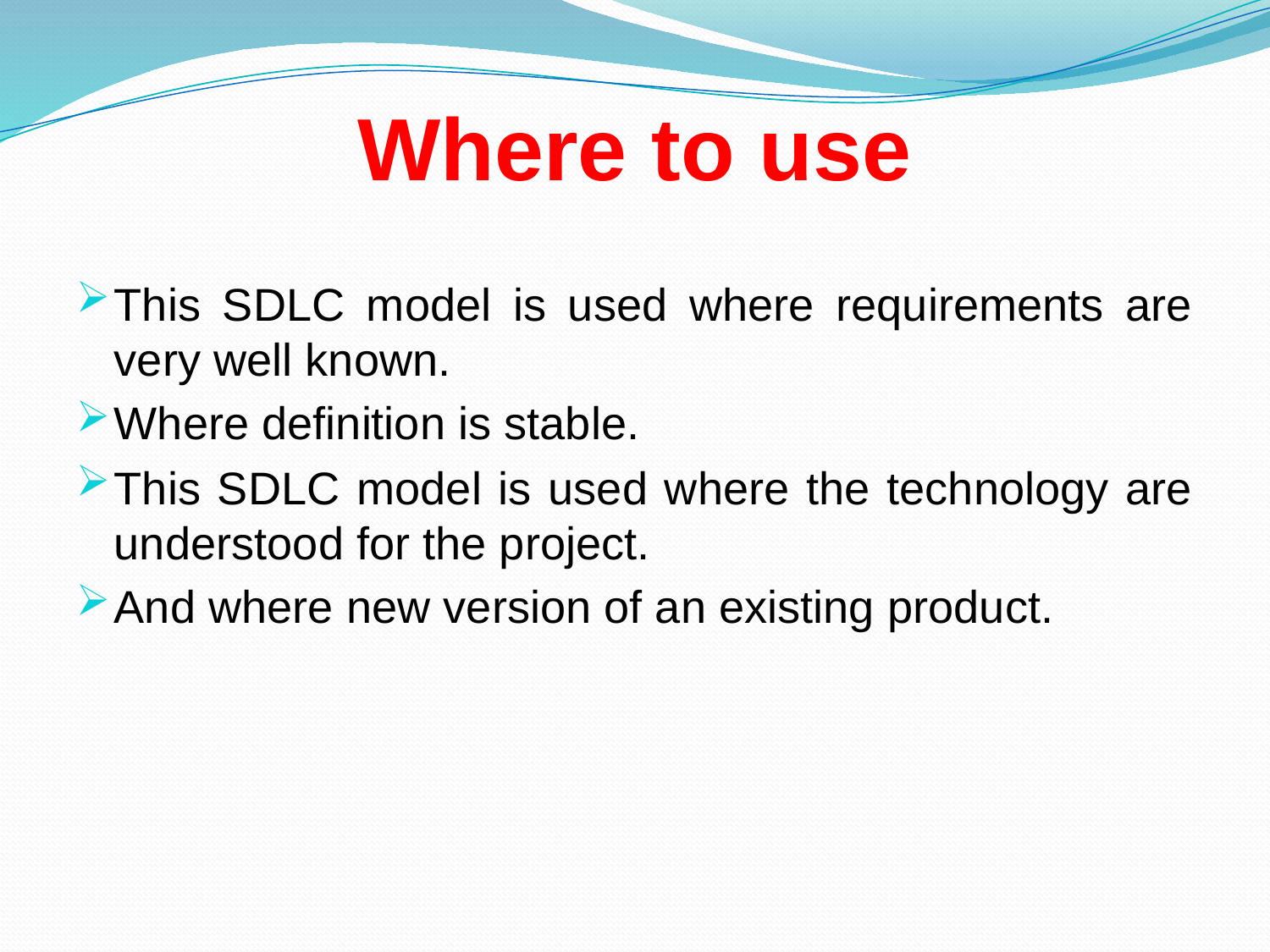

# Where to use
This SDLC model is used where requirements are very well known.
Where definition is stable.
This SDLC model is used where the technology are understood for the project.
And where new version of an existing product.